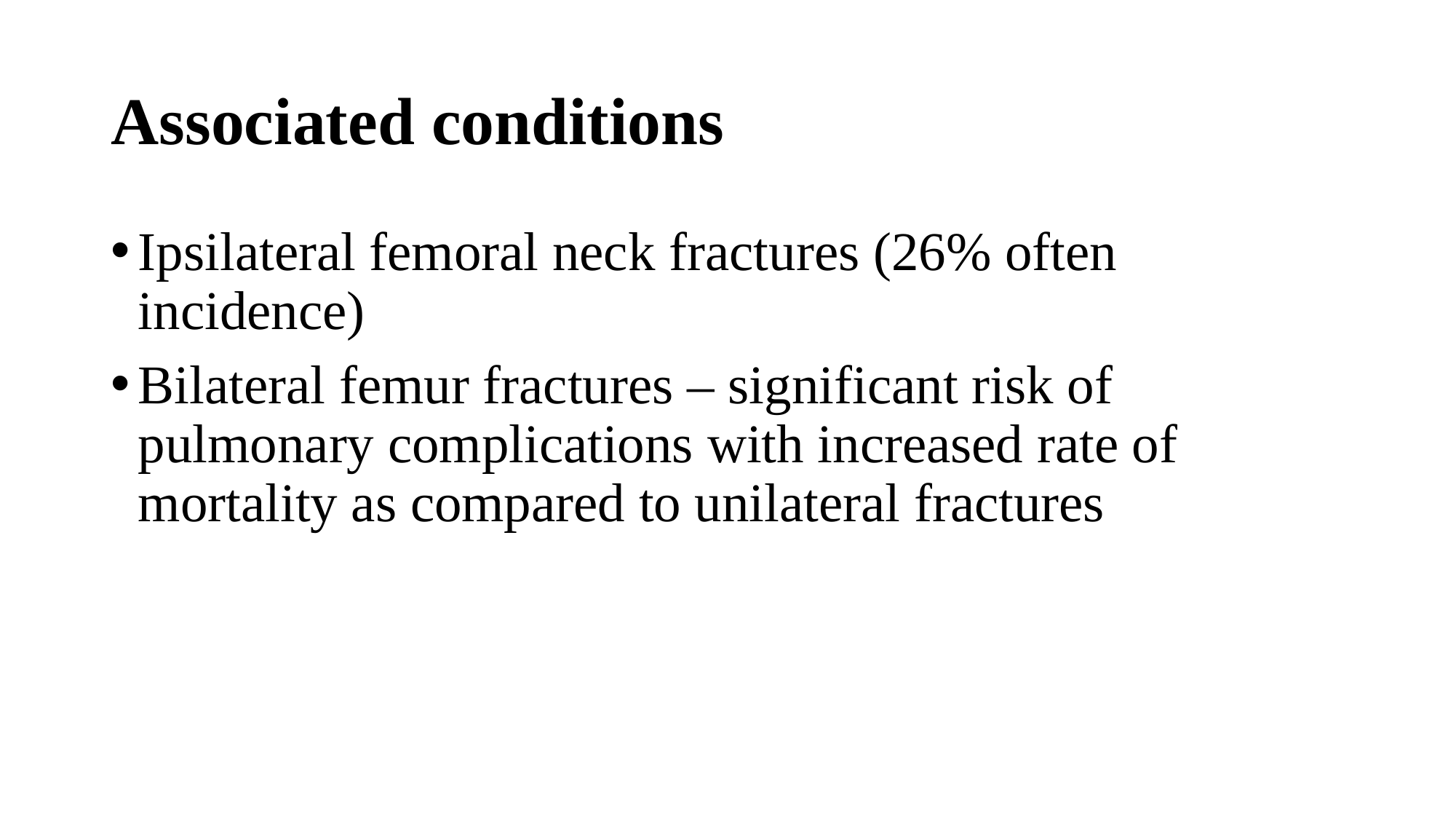

# Associated conditions
Ipsilateral femoral neck fractures (26% often incidence)
Bilateral femur fractures – significant risk of pulmonary complications with increased rate of mortality as compared to unilateral fractures